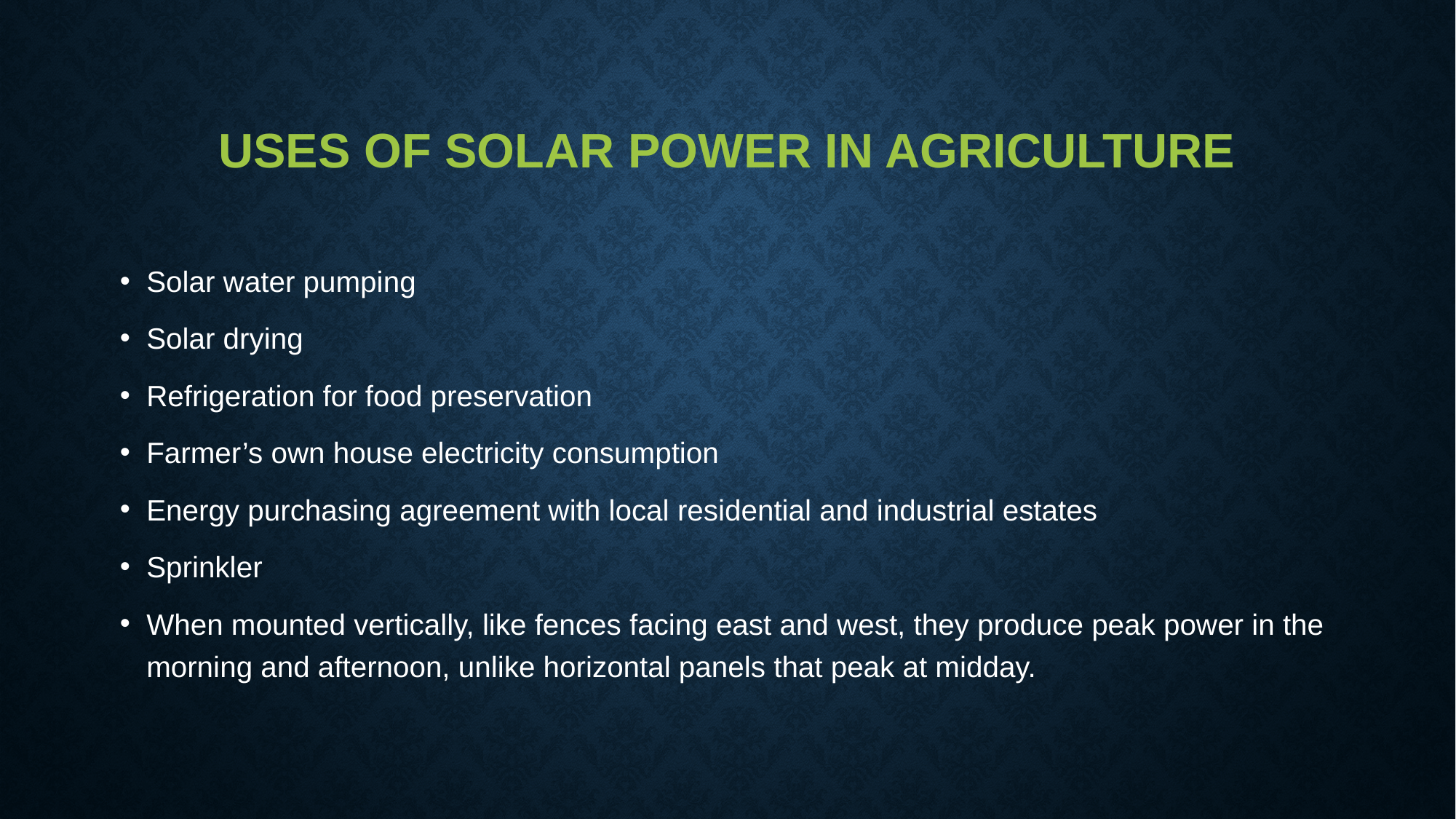

# Uses of solar power in Agriculture
Solar water pumping
Solar drying
Refrigeration for food preservation
Farmer’s own house electricity consumption
Energy purchasing agreement with local residential and industrial estates
Sprinkler
When mounted vertically, like fences facing east and west, they produce peak power in the morning and afternoon, unlike horizontal panels that peak at midday.